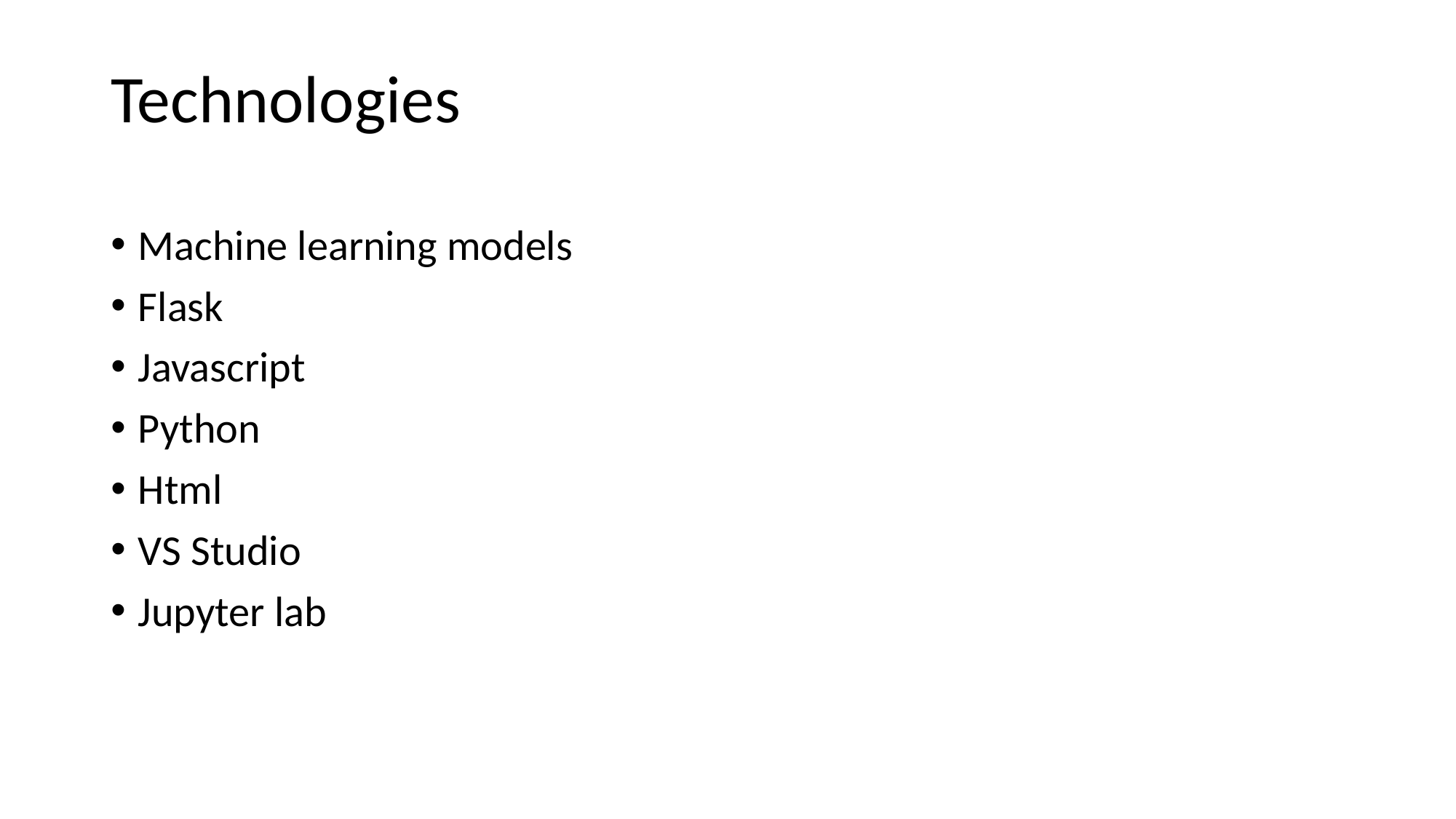

# Technologies
Machine learning models
Flask
Javascript
Python
Html
VS Studio
Jupyter lab